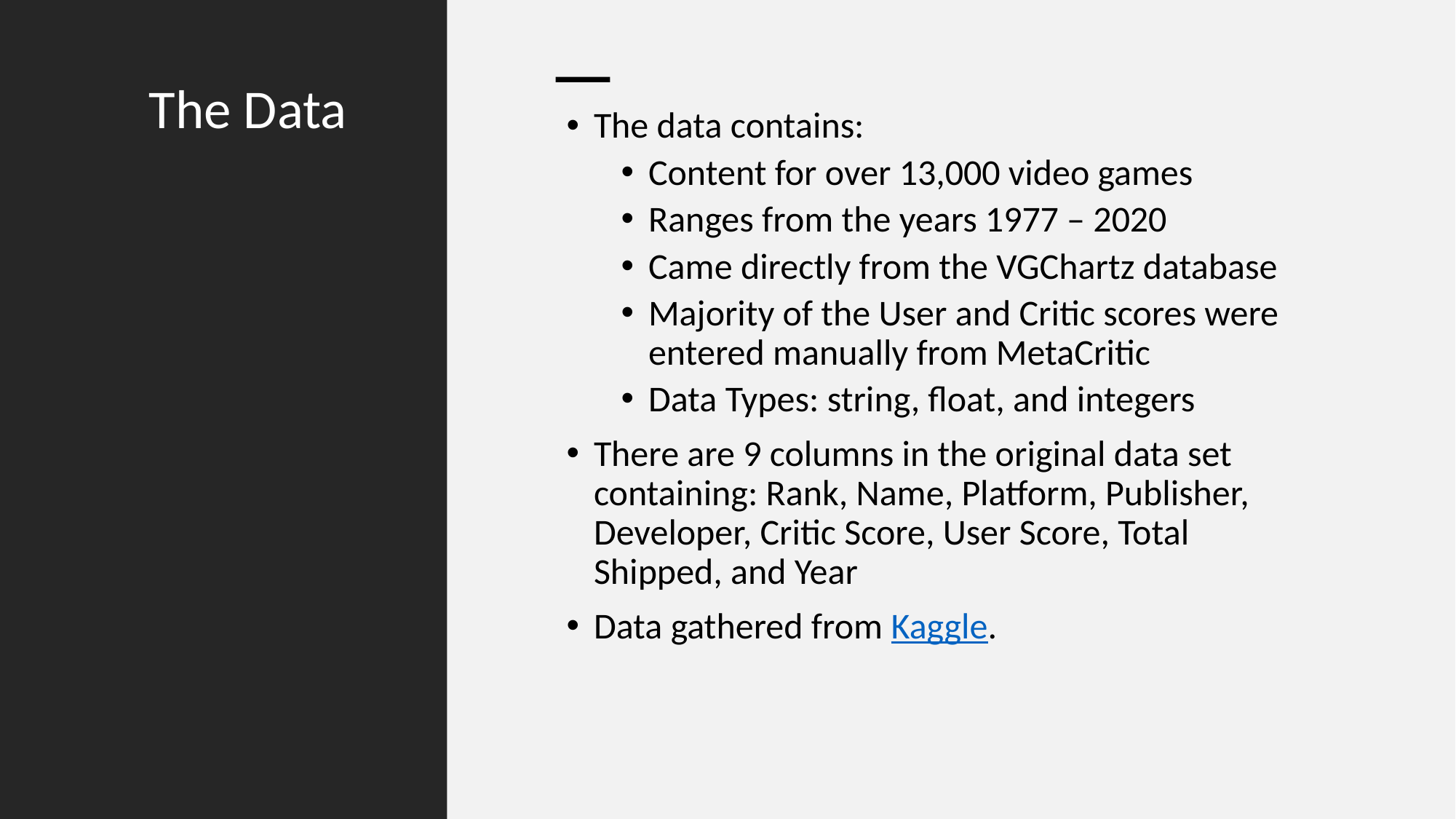

# The Data

The data contains:
Content for over 13,000 video games
Ranges from the years 1977 – 2020
Came directly from the VGChartz database
Majority of the User and Critic scores were entered manually from MetaCritic
Data Types: string, float, and integers
There are 9 columns in the original data set containing: Rank, Name, Platform, Publisher, Developer, Critic Score, User Score, Total Shipped, and Year
Data gathered from Kaggle.